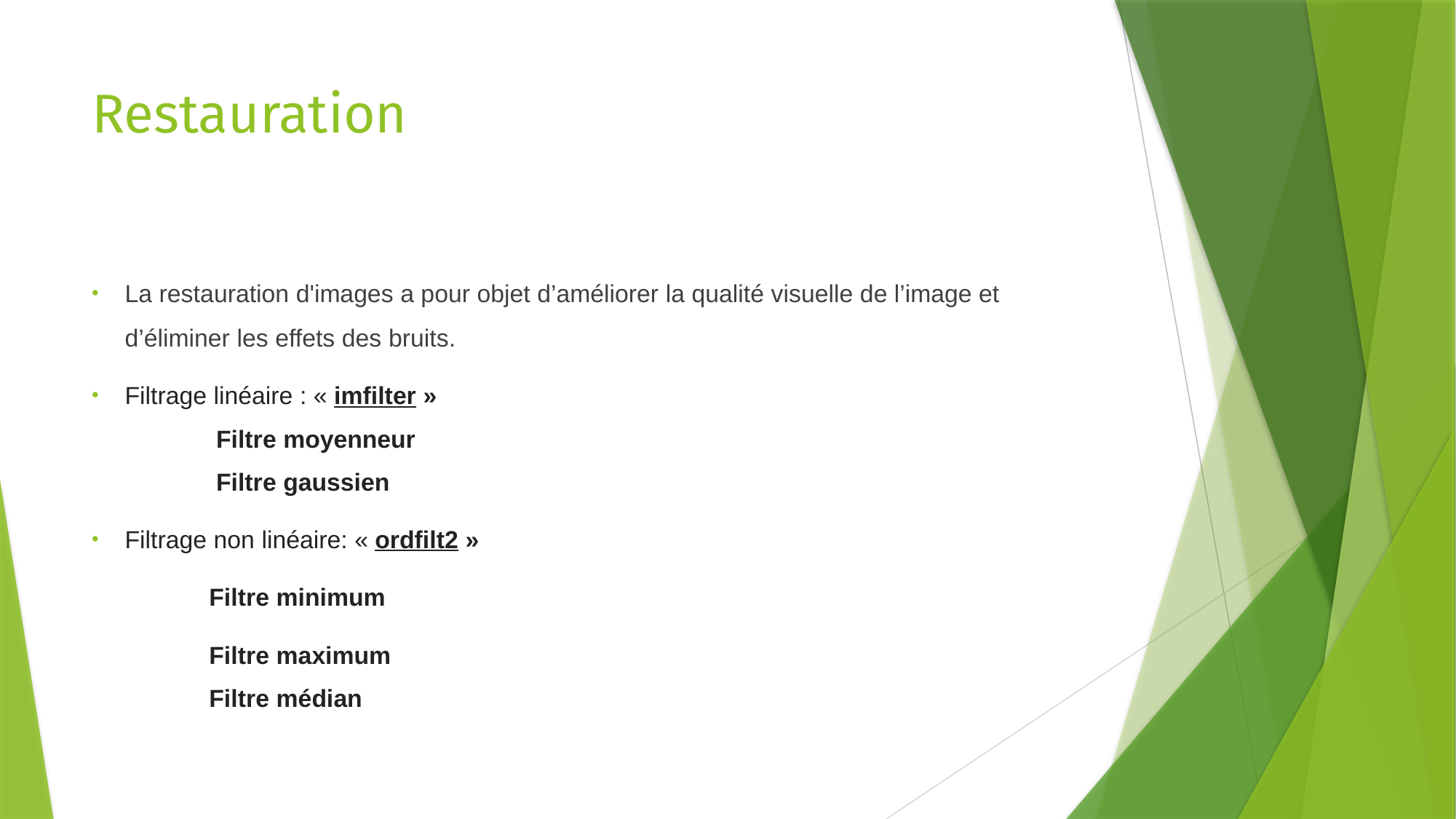

# Restauration
La restauration d'images a pour objet d’améliorer la qualité visuelle de l’image et d’éliminer les effets des bruits.
Filtrage linéaire : « imfilter »
                  Filtre moyenneur
                  Filtre gaussien
Filtrage non linéaire: « ordfilt2 »
                 Filtre minimum
                 Filtre maximum
                 Filtre médian